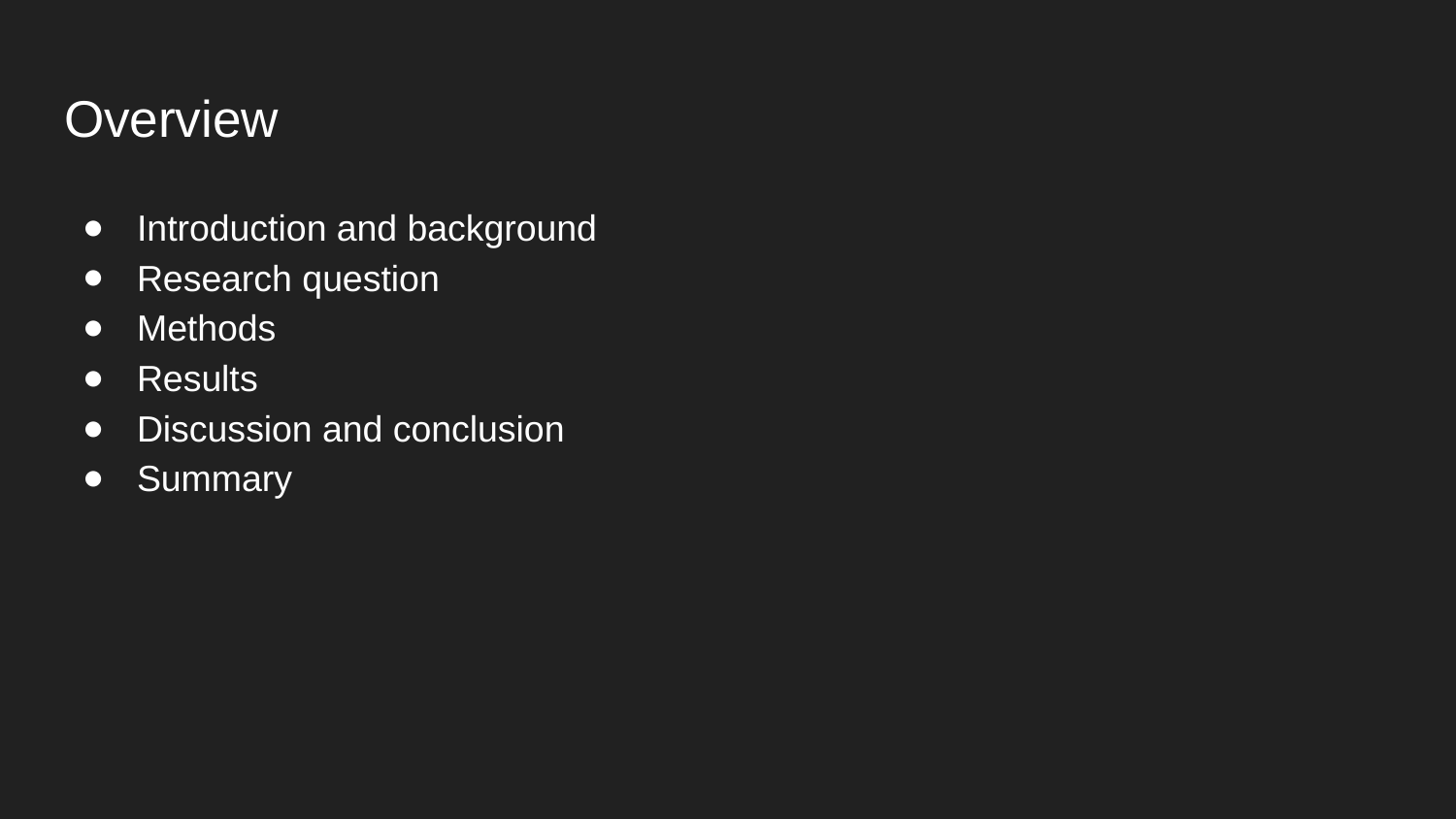

# Overview
Introduction and background
Research question
Methods
Results
Discussion and conclusion
Summary